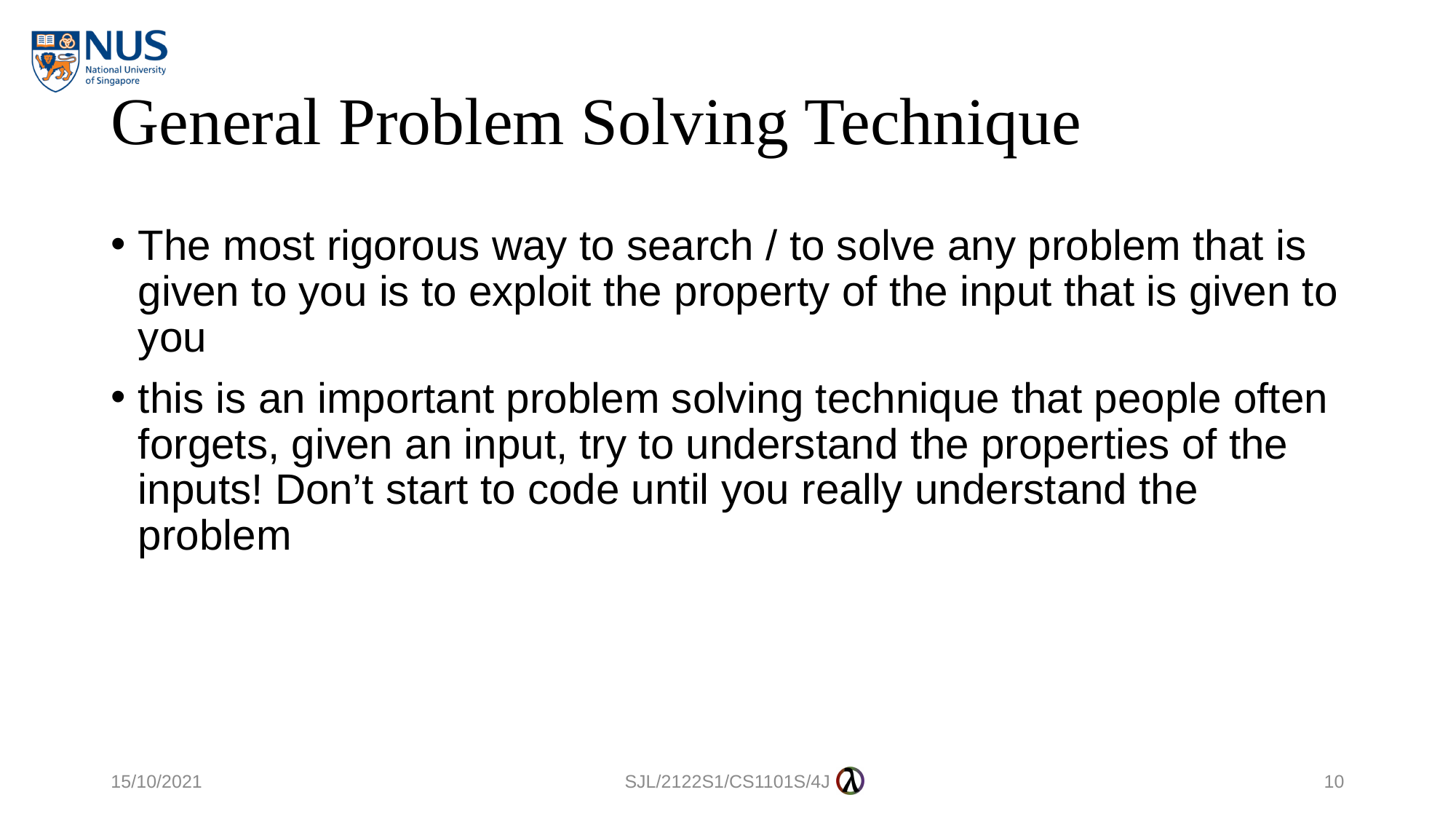

# General Problem Solving Technique
The most rigorous way to search / to solve any problem that is given to you is to exploit the property of the input that is given to you
this is an important problem solving technique that people often forgets, given an input, try to understand the properties of the inputs! Don’t start to code until you really understand the problem

15/10/2021
SJL/2122S1/CS1101S/4J
10